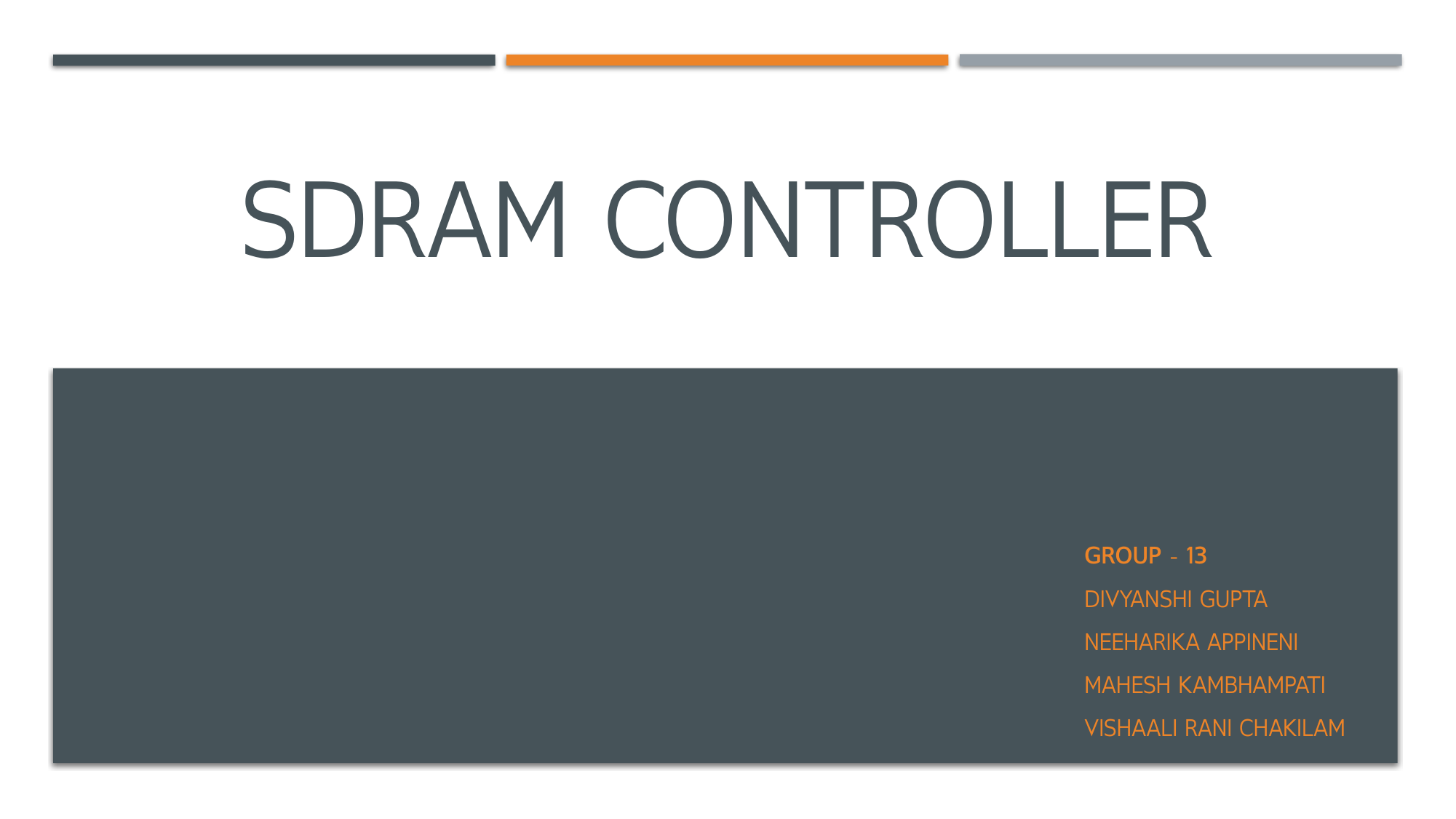

# SDRAM CONTROLLER
Group - 13
Divyanshi Gupta
Neeharika appineni
Mahesh kambhampati
Vishaali rani chakilam